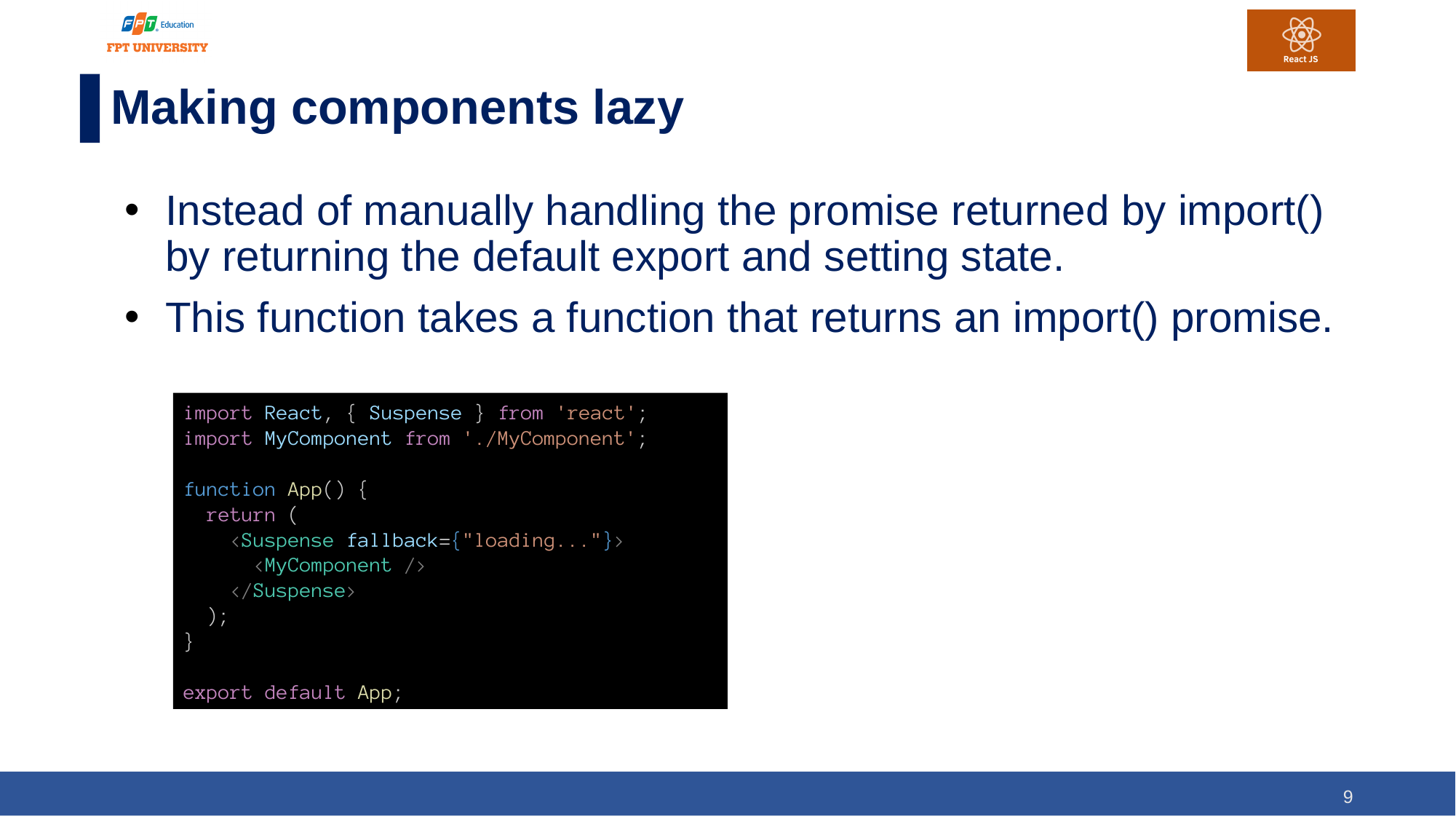

# Making components lazy
Instead of manually handling the promise returned by import() by returning the default export and setting state.
This function takes a function that returns an import() promise.
import React, { Suspense } from 'react';
import MyComponent from './MyComponent';
function App() {
  return (
    <Suspense fallback={"loading..."}>
      <MyComponent />
    </Suspense>
  );
}
export default App;
9